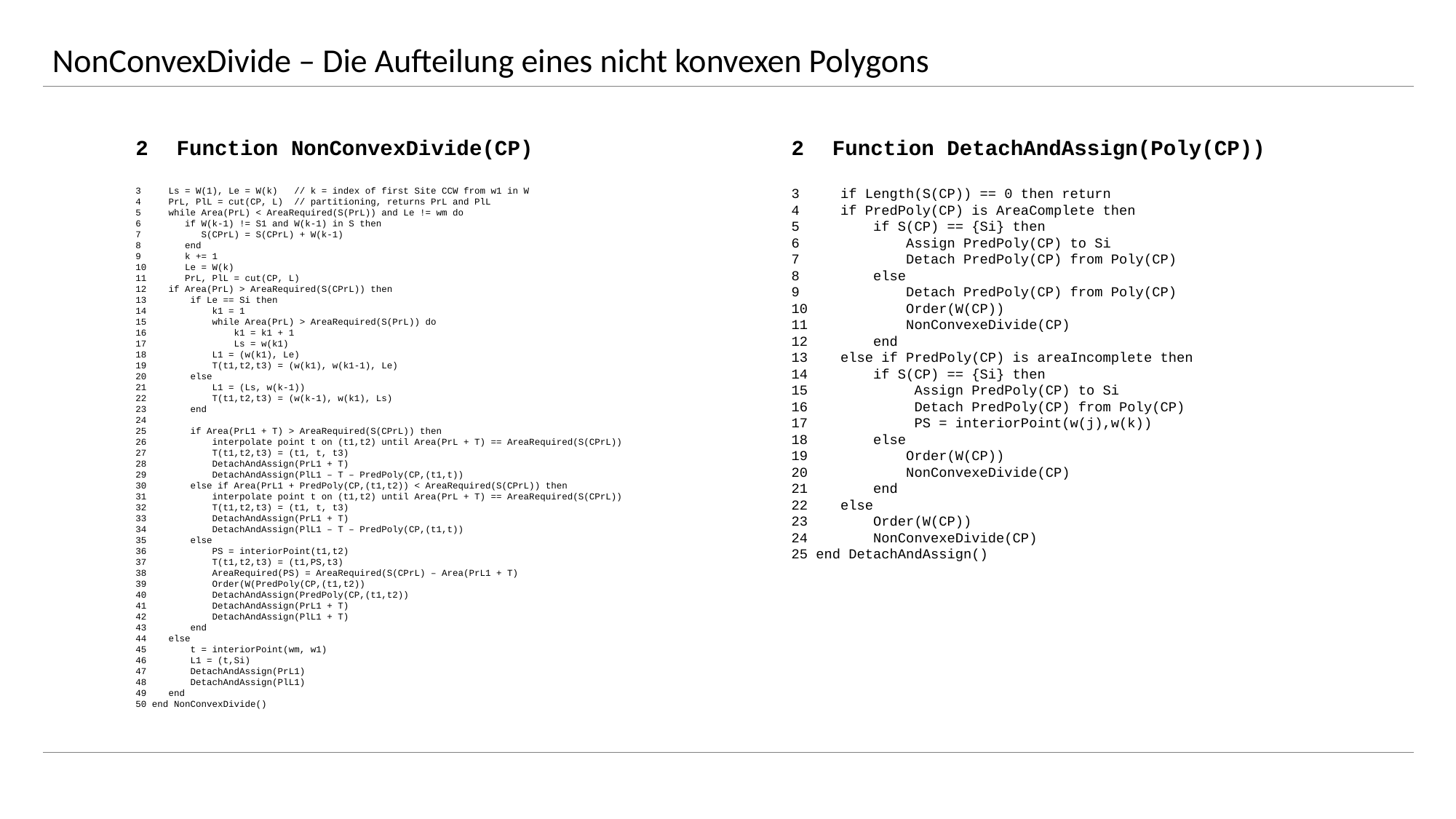

NonConvexDivide – Die Aufteilung eines nicht konvexen Polygons
Function NonConvexDivide(CP)

3     Ls = W(1), Le = W(k)   // k = index of first Site CCW from w1 in W
4     PrL, PlL = cut(CP, L)  // partitioning, returns PrL and PlL
5     while Area(PrL) < AreaRequired(S(PrL)) and Le != wm do
6        if W(k-1) != S1 and W(k-1) in S then
7           S(CPrL) = S(CPrL) + W(k-1)
8        end
9        k += 1
10       Le = W(k)
11       PrL, PlL = cut(CP, L)
12    if Area(PrL) > AreaRequired(S(CPrL)) then
13        if Le == Si then
14            k1 = 1
15            while Area(PrL) > AreaRequired(S(PrL)) do
16                k1 = k1 + 1
17                Ls = w(k1)
18            L1 = (w(k1), Le)
19            T(t1,t2,t3) = (w(k1), w(k1-1), Le)
20        else
21            L1 = (Ls, w(k-1))
22            T(t1,t2,t3) = (w(k-1), w(k1), Ls)
23        end
24
25        if Area(PrL1 + T) > AreaRequired(S(CPrL)) then
26            interpolate point t on (t1,t2) until Area(PrL + T) == AreaRequired(S(CPrL))
27            T(t1,t2,t3) = (t1, t, t3)
28            DetachAndAssign(PrL1 + T)
29            DetachAndAssign(PlL1 – T – PredPoly(CP,(t1,t))
30        else if Area(PrL1 + PredPoly(CP,(t1,t2)) < AreaRequired(S(CPrL)) then
31            interpolate point t on (t1,t2) until Area(PrL + T) == AreaRequired(S(CPrL))
32            T(t1,t2,t3) = (t1, t, t3)
33            DetachAndAssign(PrL1 + T)
34            DetachAndAssign(PlL1 – T – PredPoly(CP,(t1,t))
35        else
36            PS = interiorPoint(t1,t2)
37            T(t1,t2,t3) = (t1,PS,t3)
38            AreaRequired(PS) = AreaRequired(S(CPrL) – Area(PrL1 + T)
39            Order(W(PredPoly(CP,(t1,t2))
40            DetachAndAssign(PredPoly(CP,(t1,t2))
41            DetachAndAssign(PrL1 + T)
42            DetachAndAssign(PlL1 + T)
43        end
44    else
45        t = interiorPoint(wm, w1)
46        L1 = (t,Si)
47        DetachAndAssign(PrL1)
48        DetachAndAssign(PlL1)
49    end
50 end NonConvexDivide()

Function DetachAndAssign(Poly(CP))

3     if Length(S(CP)) == 0 then return
4     if PredPoly(CP) is AreaComplete then
5         if S(CP) == {Si} then
6             Assign PredPoly(CP) to Si
7             Detach PredPoly(CP) from Poly(CP)
8         else
9             Detach PredPoly(CP) from Poly(CP)
10            Order(W(CP))
11            NonConvexeDivide(CP)
12        end
13    else if PredPoly(CP) is areaIncomplete then
14        if S(CP) == {Si} then
15             Assign PredPoly(CP) to Si
16             Detach PredPoly(CP) from Poly(CP)
17             PS = interiorPoint(w(j),w(k))
18        else
19            Order(W(CP))
20            NonConvexeDivide(CP)
21        end
22    else
23        Order(W(CP))
24        NonConvexeDivide(CP)
25 end DetachAndAssign()